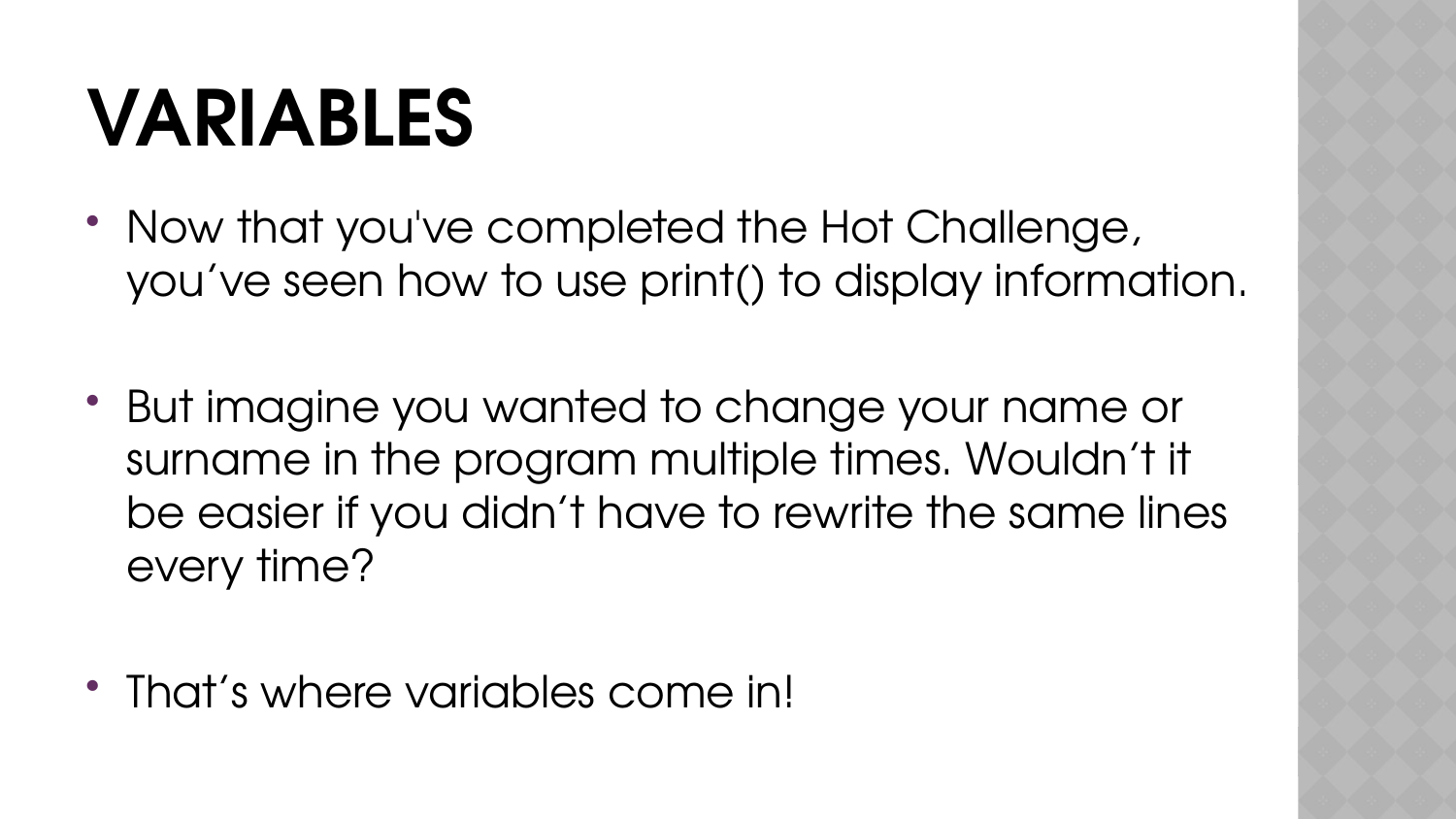

# Variables
Now that you've completed the Hot Challenge, you’ve seen how to use print() to display information.

But imagine you wanted to change your name or surname in the program multiple times. Wouldn’t it be easier if you didn’t have to rewrite the same lines every time?

That’s where variables come in!